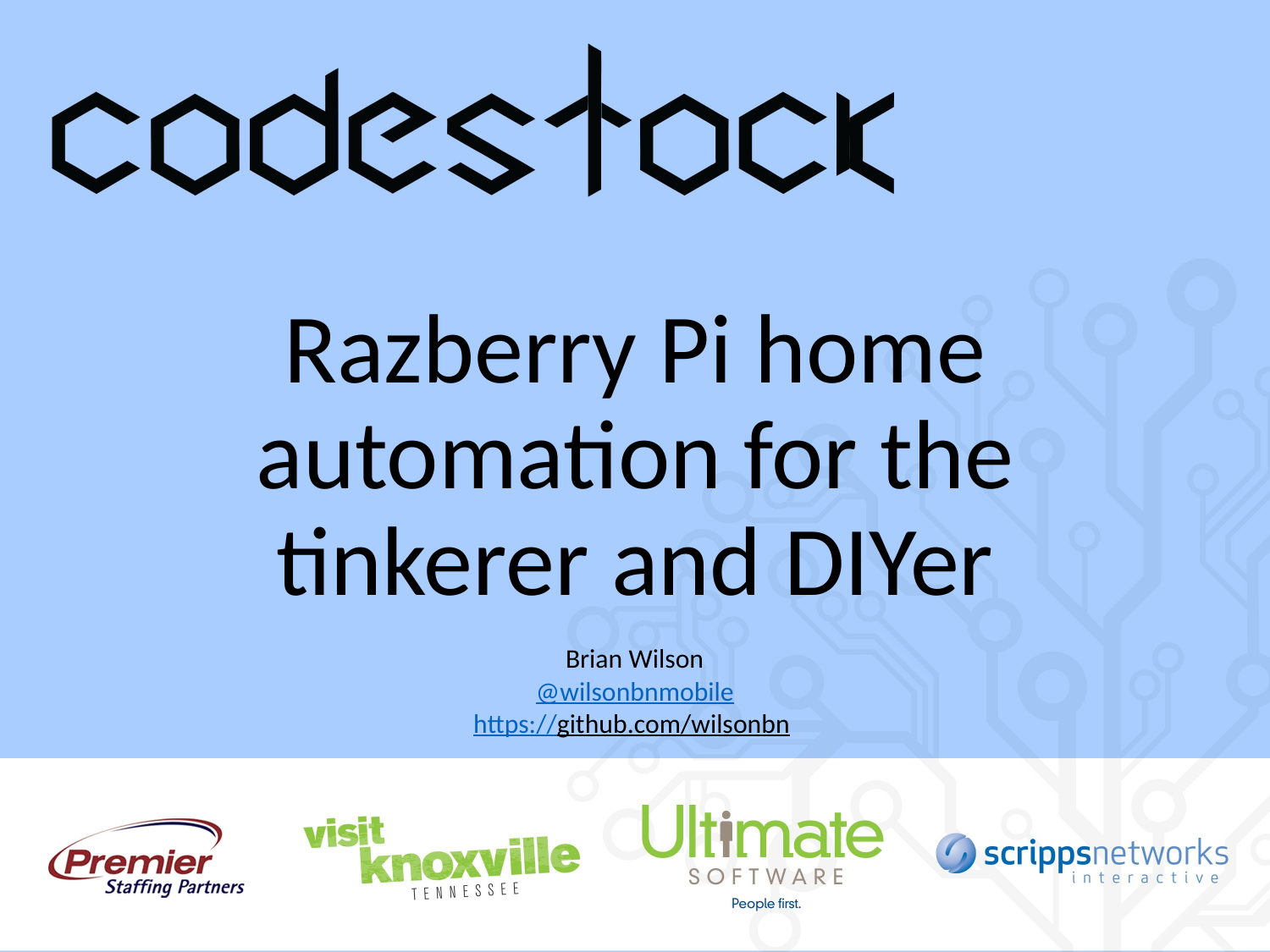

# Razberry Pi home automation for the tinkerer and DIYer
Brian Wilson
@wilsonbnmobile
https://github.com/wilsonbn